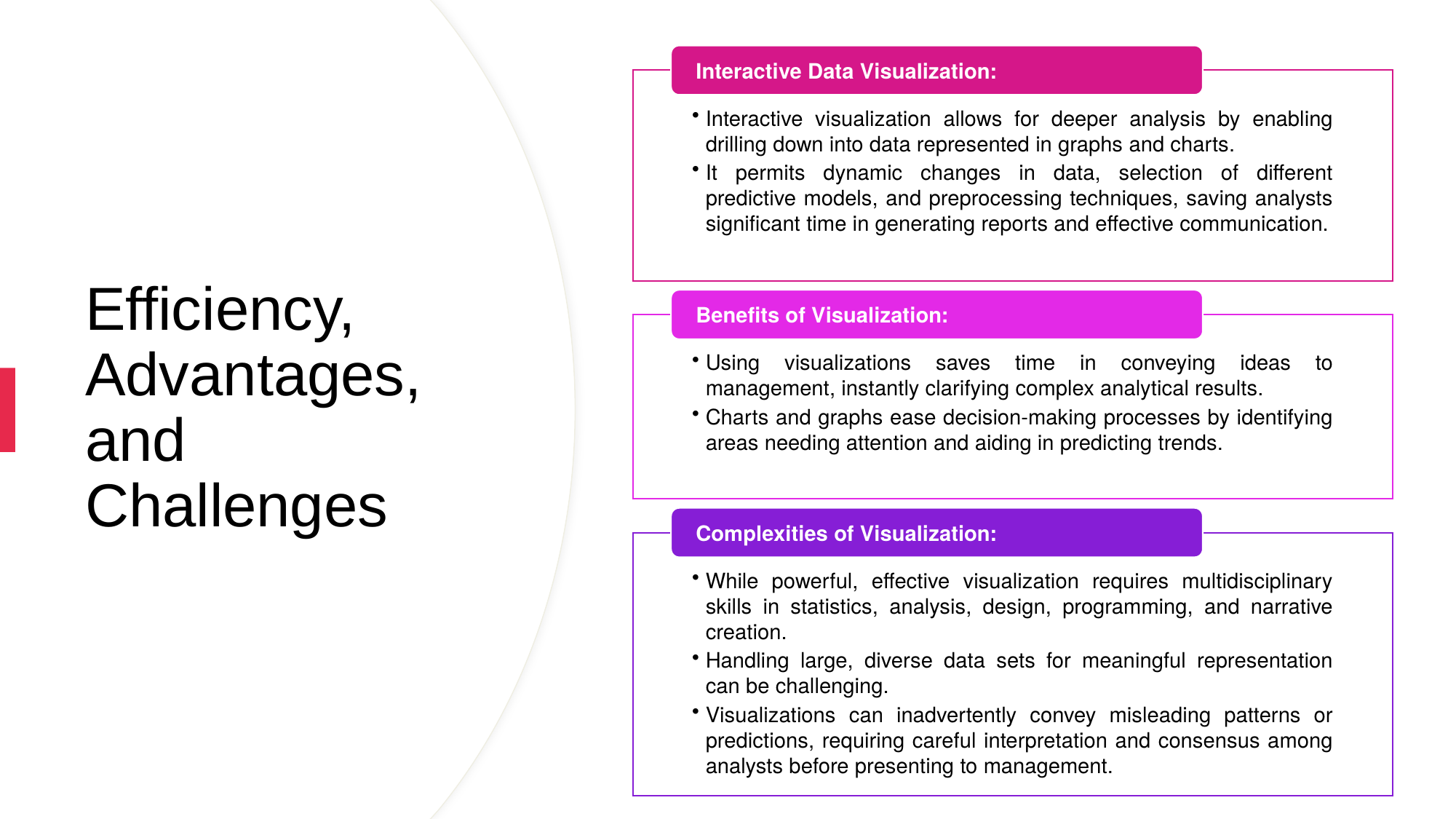

Interactive visualization allows for deeper analysis by enabling drilling down into data represented in graphs and charts.
It permits dynamic changes in data, selection of different predictive models, and preprocessing techniques, saving analysts significant time in generating reports and effective communication.
Interactive Data Visualization:
Using visualizations saves time in conveying ideas to management, instantly clarifying complex analytical results.
Charts and graphs ease decision-making processes by identifying areas needing attention and aiding in predicting trends.
Benefits of Visualization:
While powerful, effective visualization requires multidisciplinary skills in statistics, analysis, design, programming, and narrative creation.
Handling large, diverse data sets for meaningful representation can be challenging.
Visualizations can inadvertently convey misleading patterns or predictions, requiring careful interpretation and consensus among analysts before presenting to management.
Complexities of Visualization:
# Efficiency, Advantages, and Challenges